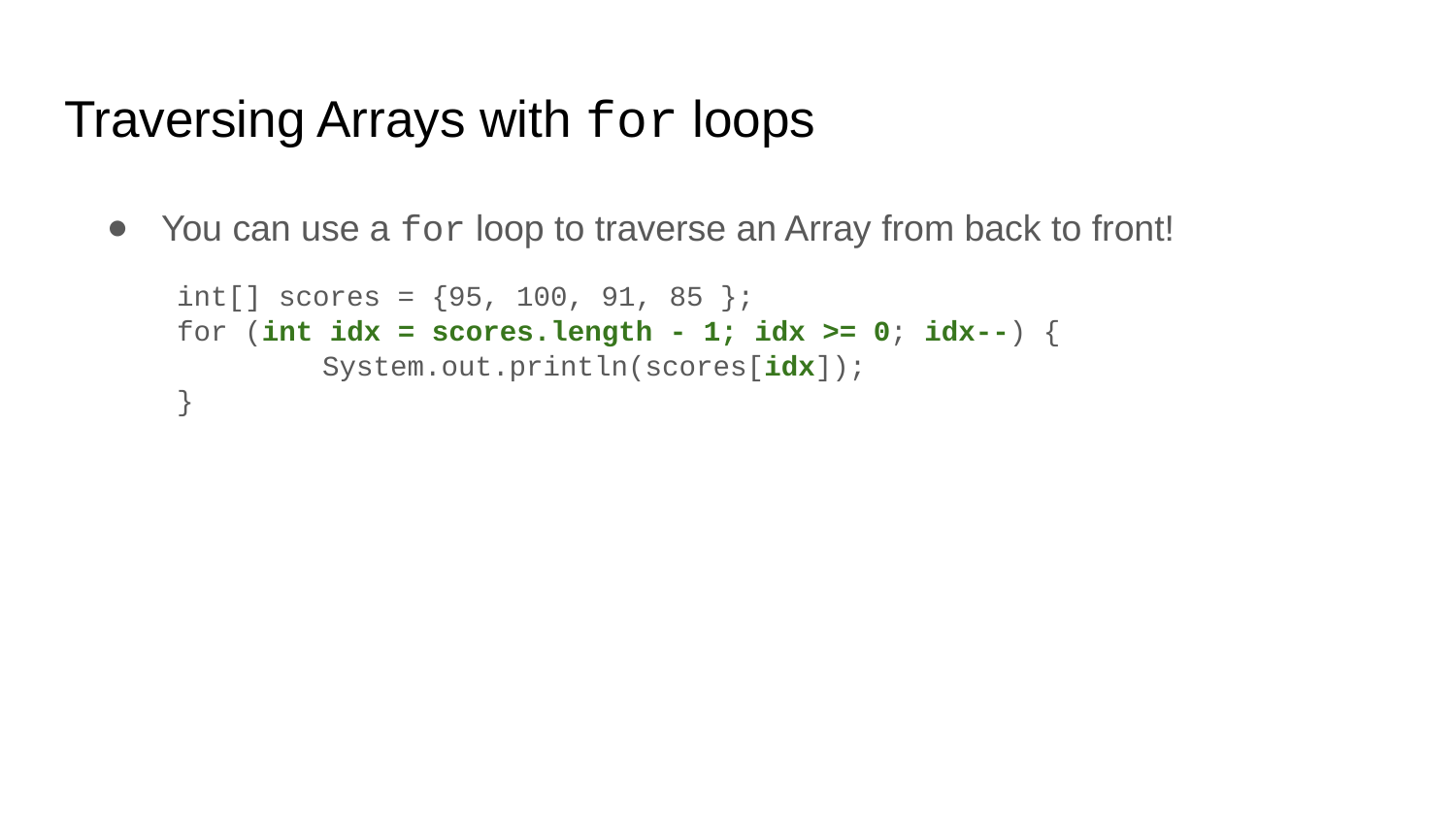

# Traversing Arrays with for loops
You can use a for loop to traverse an Array from back to front!
int[] scores = {95, 100, 91, 85 };
for (int idx = scores.length - 1; idx >= 0; idx--) {
	System.out.println(scores[idx]);
}